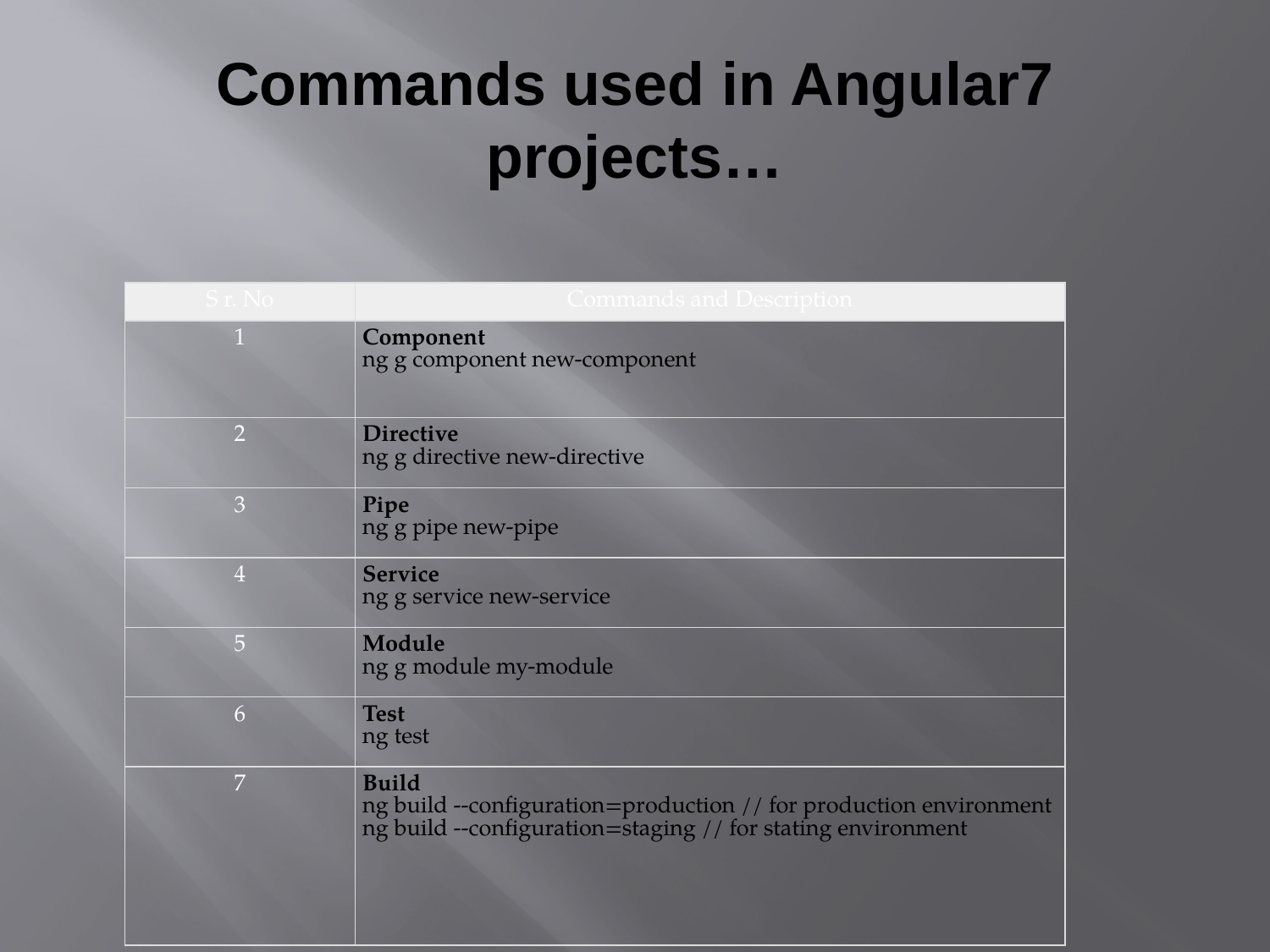

# Commands used in Angular7 projects…
| S r. No | Commands and Description |
| --- | --- |
| 1 | Component ng g component new-component |
| 2 | Directive ng g directive new-directive |
| 3 | Pipe ng g pipe new-pipe |
| 4 | Service ng g service new-service |
| 5 | Module ng g module my-module |
| 6 | Test ng test |
| 7 | Build ng build --configuration=production // for production environment ng build --configuration=staging // for stating environment |